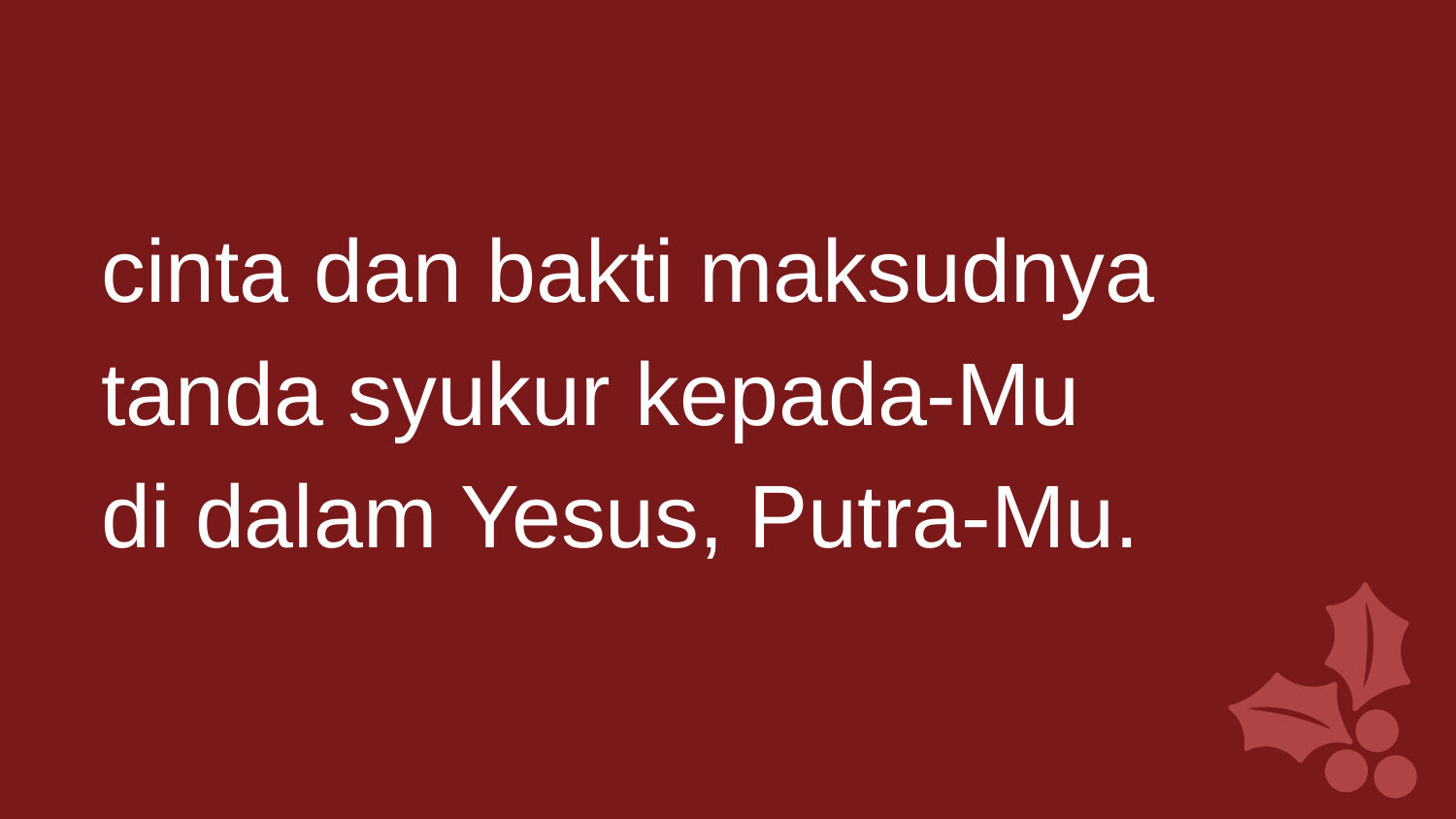

cinta dan bakti maksudnya
tanda syukur kepada-Mu
di dalam Yesus, Putra-Mu.